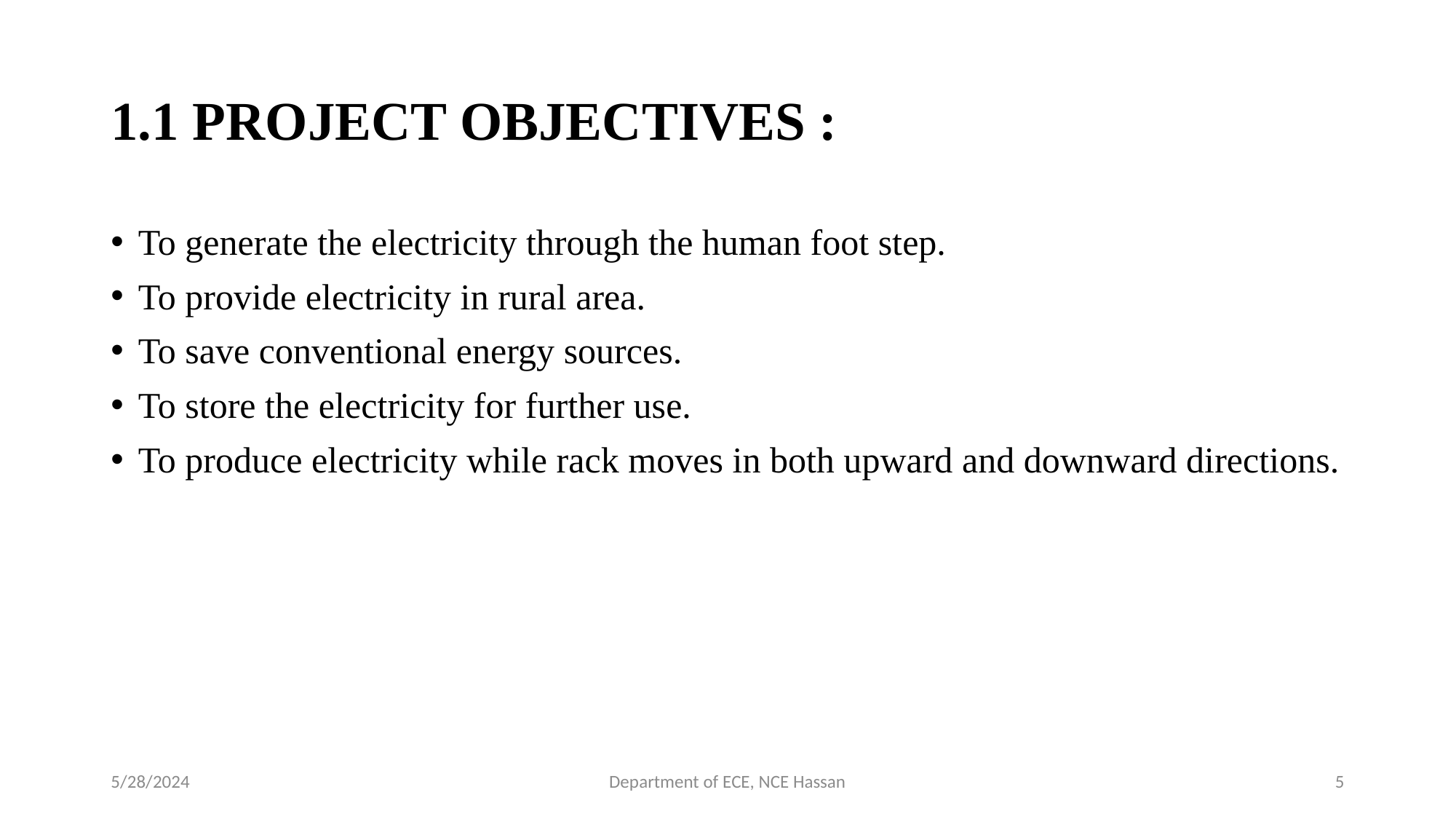

# 1.1 PROJECT OBJECTIVES :
To generate the electricity through the human foot step.
To provide electricity in rural area.
To save conventional energy sources.
To store the electricity for further use.
To produce electricity while rack moves in both upward and downward directions.

5/28/2024
Department of ECE, NCE Hassan
5